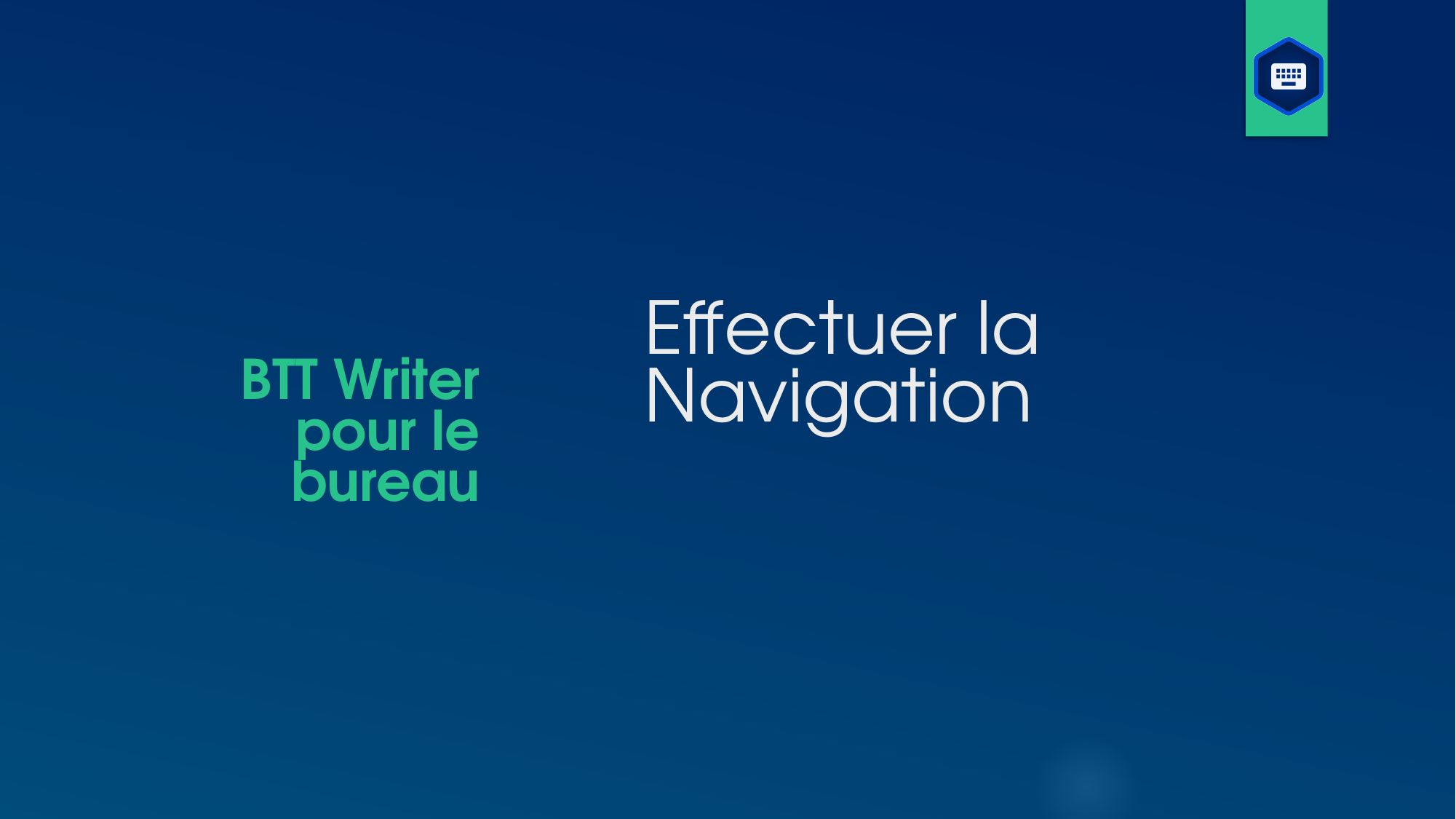

# Effectuer la Navigation
BTT Writer pour le bureau